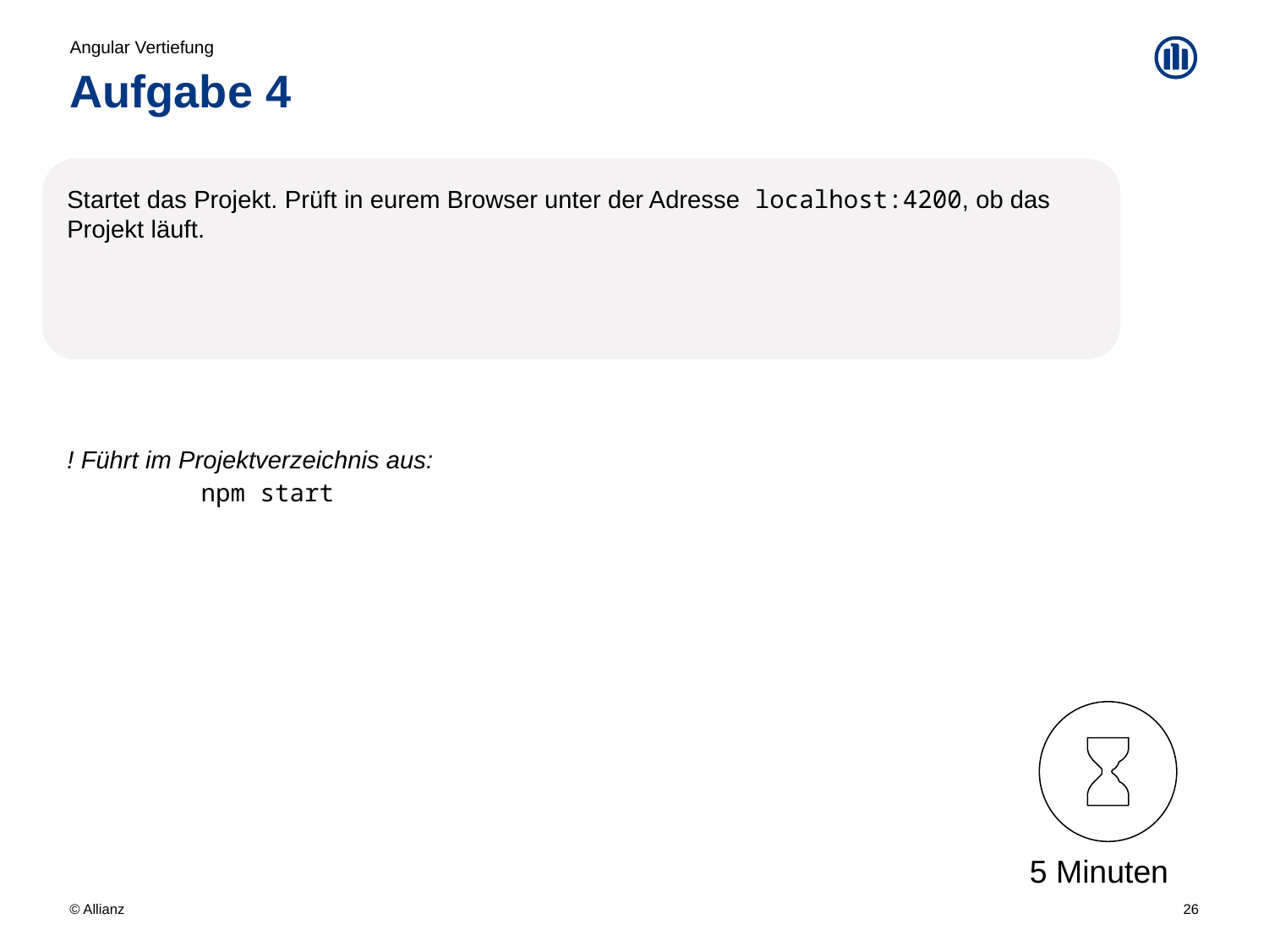

Angular Vertiefung
# Aufgabe 4
Startet das Projekt. Prüft in eurem Browser unter der Adresse  localhost:4200, ob das Projekt läuft.

! Führt im Projektverzeichnis aus:
	 npm start

5 Minuten
26